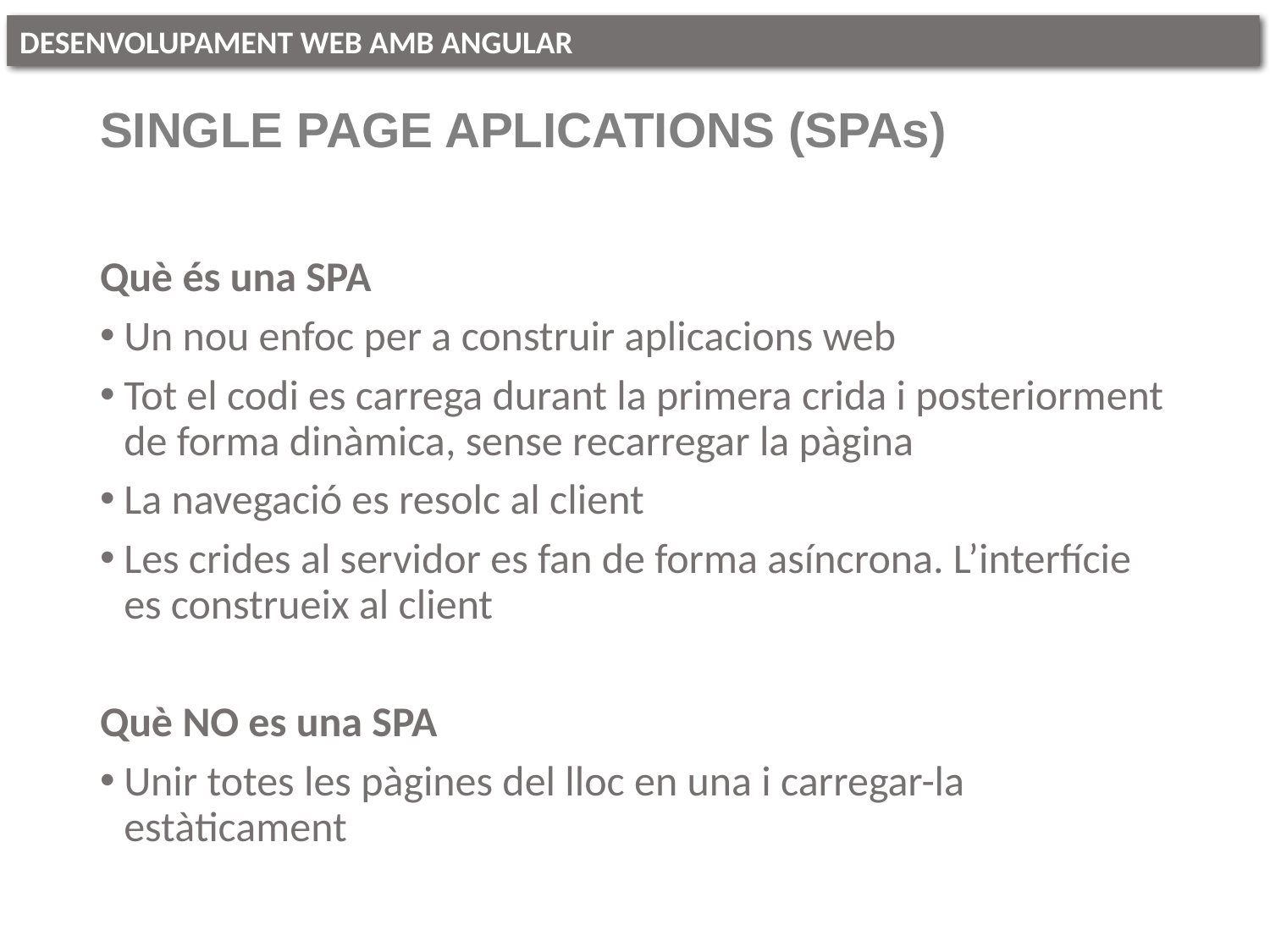

# SINGLE PAGE APLICATIONS (SPAs)
Què és una SPA
Un nou enfoc per a construir aplicacions web
Tot el codi es carrega durant la primera crida i posteriorment de forma dinàmica, sense recarregar la pàgina
La navegació es resolc al client
Les crides al servidor es fan de forma asíncrona. L’interfície es construeix al client

Què NO es una SPA
Unir totes les pàgines del lloc en una i carregar-la estàticament